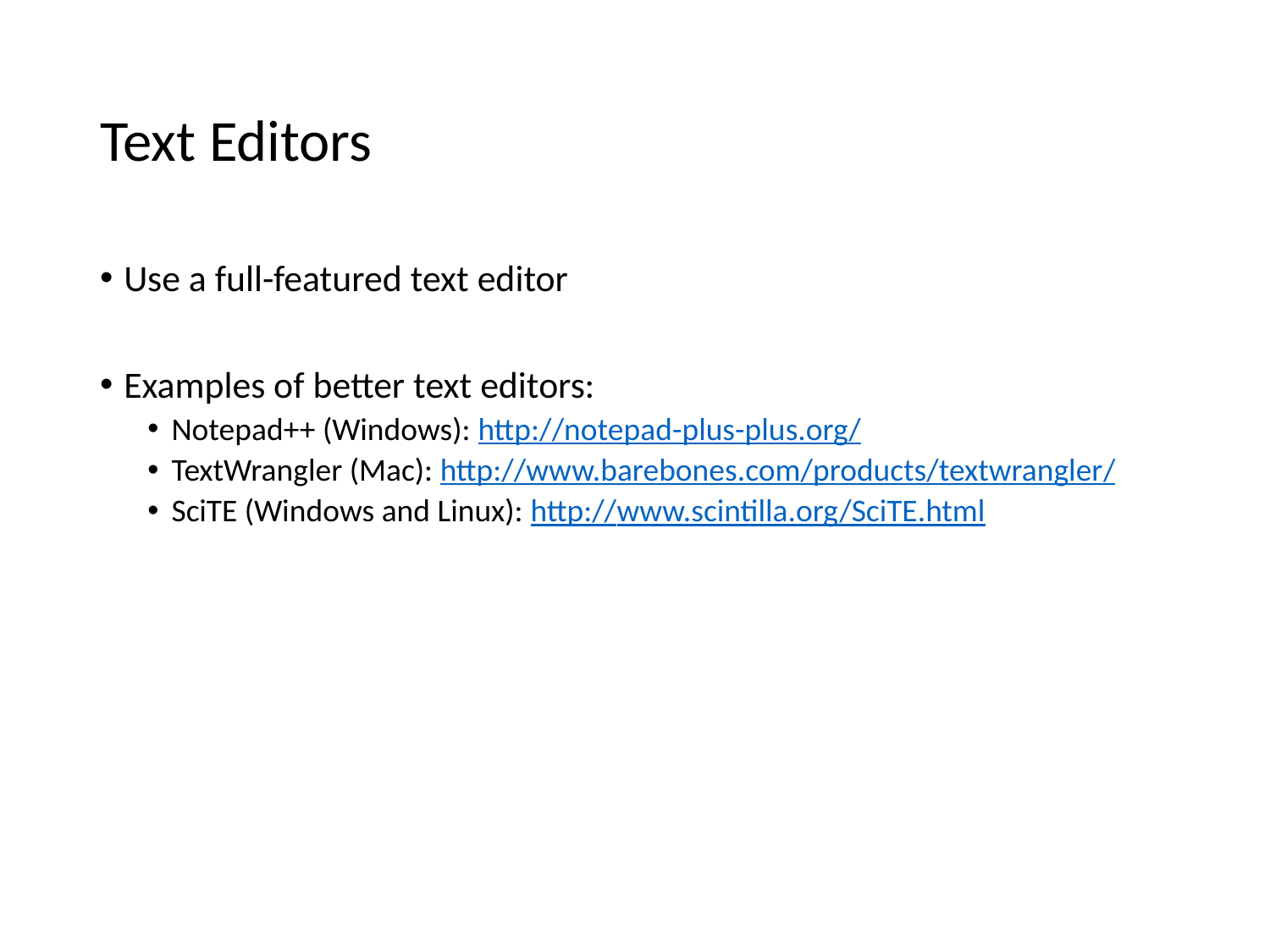

# Text Editors
Use a full-featured text editor

Examples of better text editors:
Notepad++ (Windows): http://notepad-plus-plus.org/
TextWrangler (Mac): http://www.barebones.com/products/textwrangler/
SciTE (Windows and Linux): http://www.scintilla.org/SciTE.html